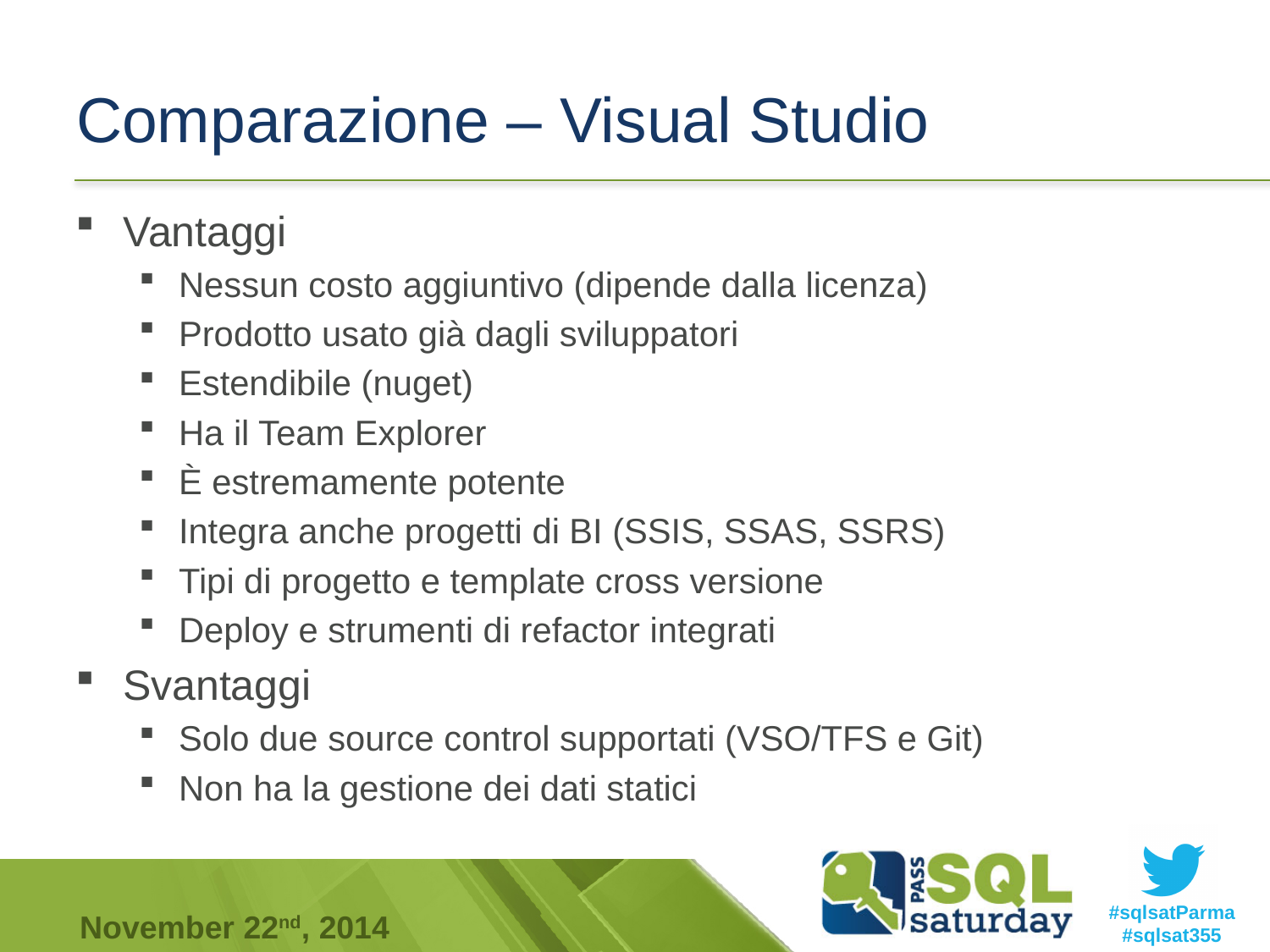

# Comparazione – Visual Studio
Vantaggi
Nessun costo aggiuntivo (dipende dalla licenza)
Prodotto usato già dagli sviluppatori
Estendibile (nuget)
Ha il Team Explorer
È estremamente potente
Integra anche progetti di BI (SSIS, SSAS, SSRS)
Tipi di progetto e template cross versione
Deploy e strumenti di refactor integrati
Svantaggi
Solo due source control supportati (VSO/TFS e Git)
Non ha la gestione dei dati statici